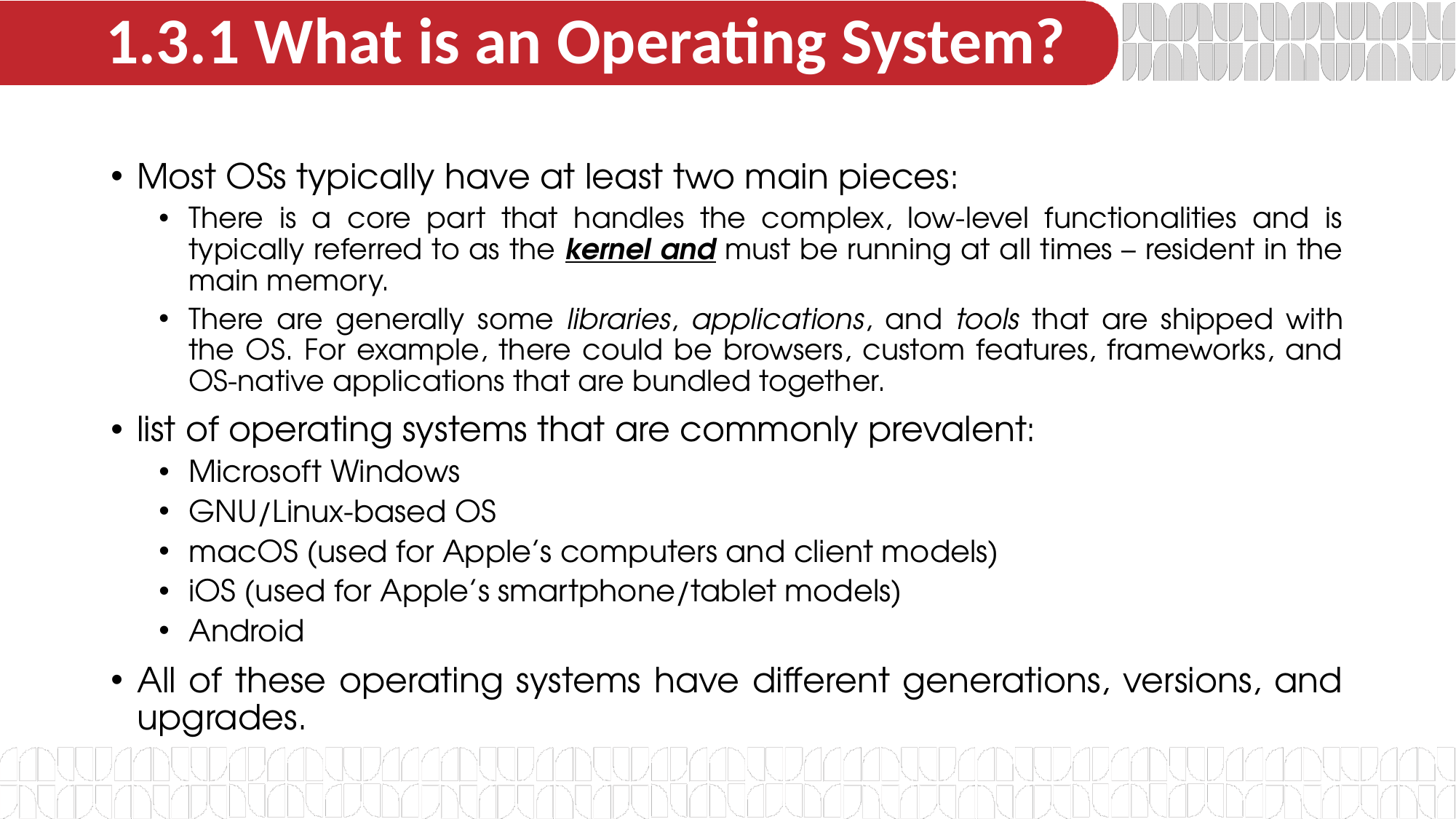

# 1.3.1 What is an Operating System?
Most OSs typically have at least two main pieces:
There is a core part that handles the complex, low-level functionalities and is typically referred to as the kernel and must be running at all times – resident in the main memory.
There are generally some libraries, applications, and tools that are shipped with the OS. For example, there could be browsers, custom features, frameworks, and OS-native applications that are bundled together.
list of operating systems that are commonly prevalent:
Microsoft Windows
GNU/Linux-based OS
macOS (used for Apple’s computers and client models)
iOS (used for Apple’s smartphone/tablet models)
Android
All of these operating systems have different generations, versions, and upgrades.